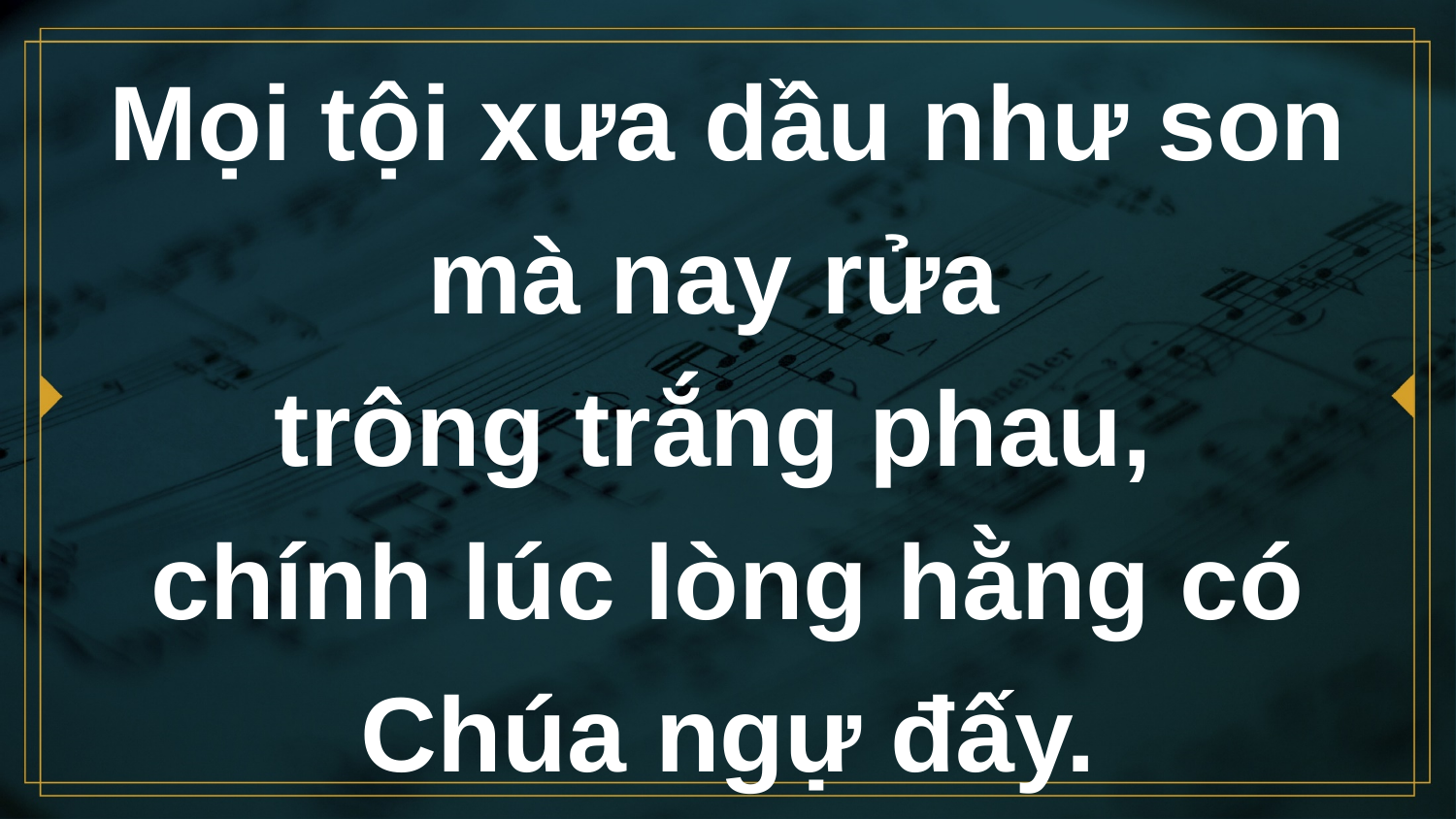

# Mọi tội xưa dầu như son mà nay rửa trông trắng phau, chính lúc lòng hằng có Chúa ngự đấy.